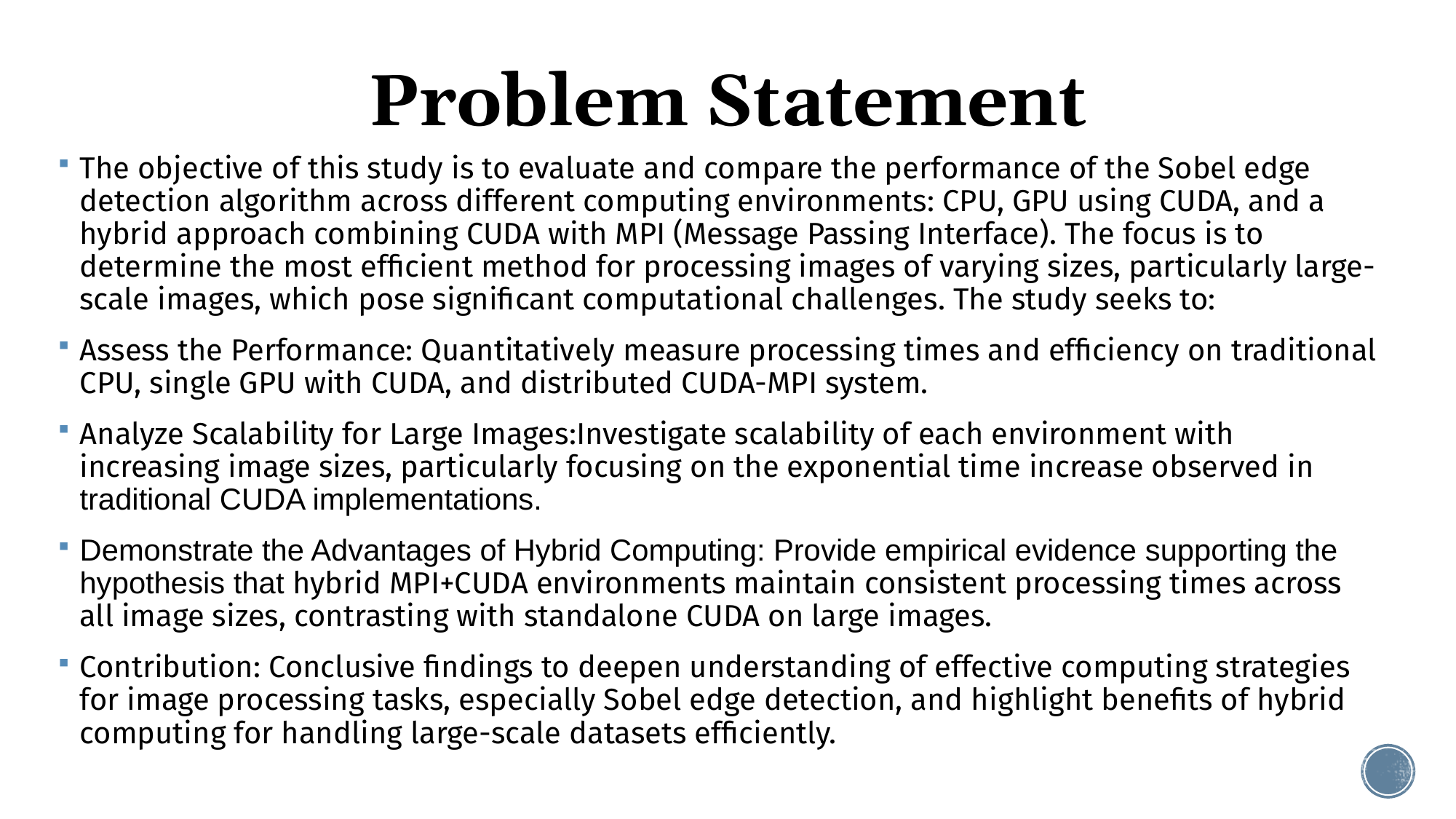

# Problem Statement
The objective of this study is to evaluate and compare the performance of the Sobel edge detection algorithm across different computing environments: CPU, GPU using CUDA, and a hybrid approach combining CUDA with MPI (Message Passing Interface). The focus is to determine the most efficient method for processing images of varying sizes, particularly large-scale images, which pose significant computational challenges. The study seeks to:
Assess the Performance: Quantitatively measure processing times and efficiency on traditional CPU, single GPU with CUDA, and distributed CUDA-MPI system.
Analyze Scalability for Large Images:Investigate scalability of each environment with increasing image sizes, particularly focusing on the exponential time increase observed in traditional CUDA implementations.
Demonstrate the Advantages of Hybrid Computing: Provide empirical evidence supporting the hypothesis that hybrid MPI+CUDA environments maintain consistent processing times across all image sizes, contrasting with standalone CUDA on large images.
Contribution: Conclusive findings to deepen understanding of effective computing strategies for image processing tasks, especially Sobel edge detection, and highlight benefits of hybrid computing for handling large-scale datasets efficiently.